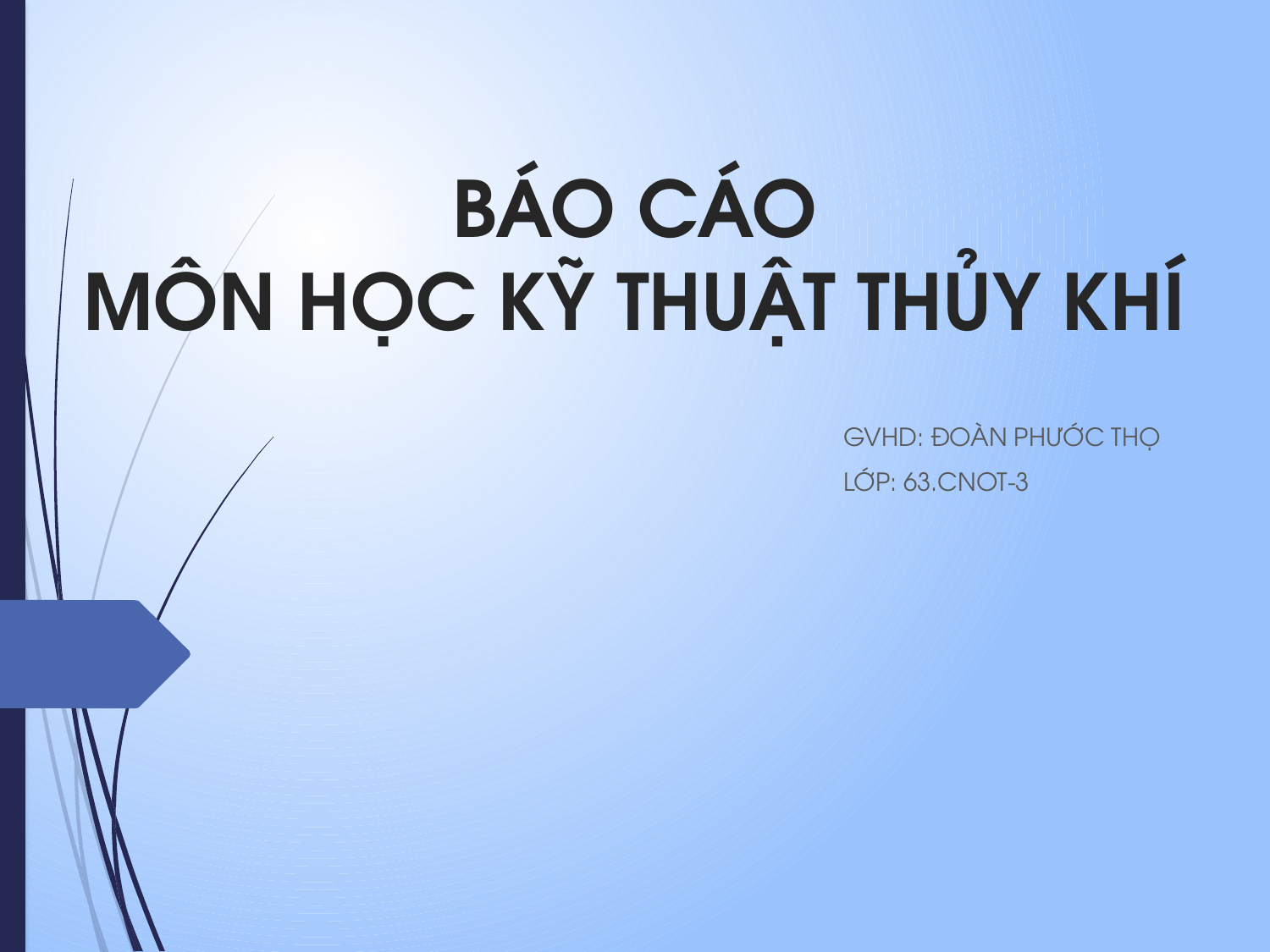

# BÁO CÁO MÔN HỌC KỸ THUẬT THỦY KHÍ
GVHD: ĐOÀN PHƯỚC THỌ
LỚP: 63.CNOT-3